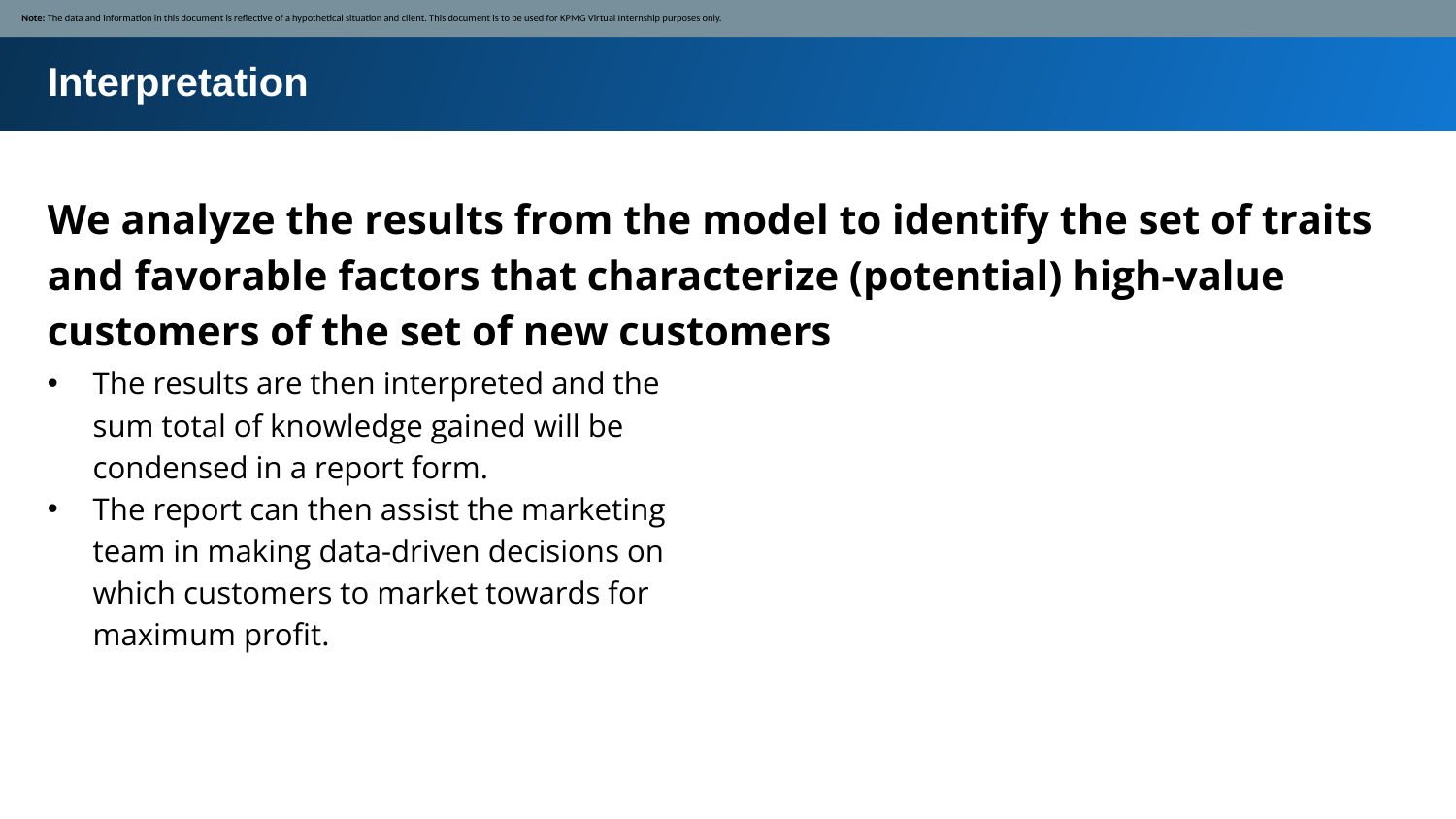

Note: The data and information in this document is reflective of a hypothetical situation and client. This document is to be used for KPMG Virtual Internship purposes only.
Interpretation
We analyze the results from the model to identify the set of traits and favorable factors that characterize (potential) high-value customers of the set of new customers
The results are then interpreted and the sum total of knowledge gained will be condensed in a report form.
The report can then assist the marketing team in making data-driven decisions on which customers to market towards for maximum profit.